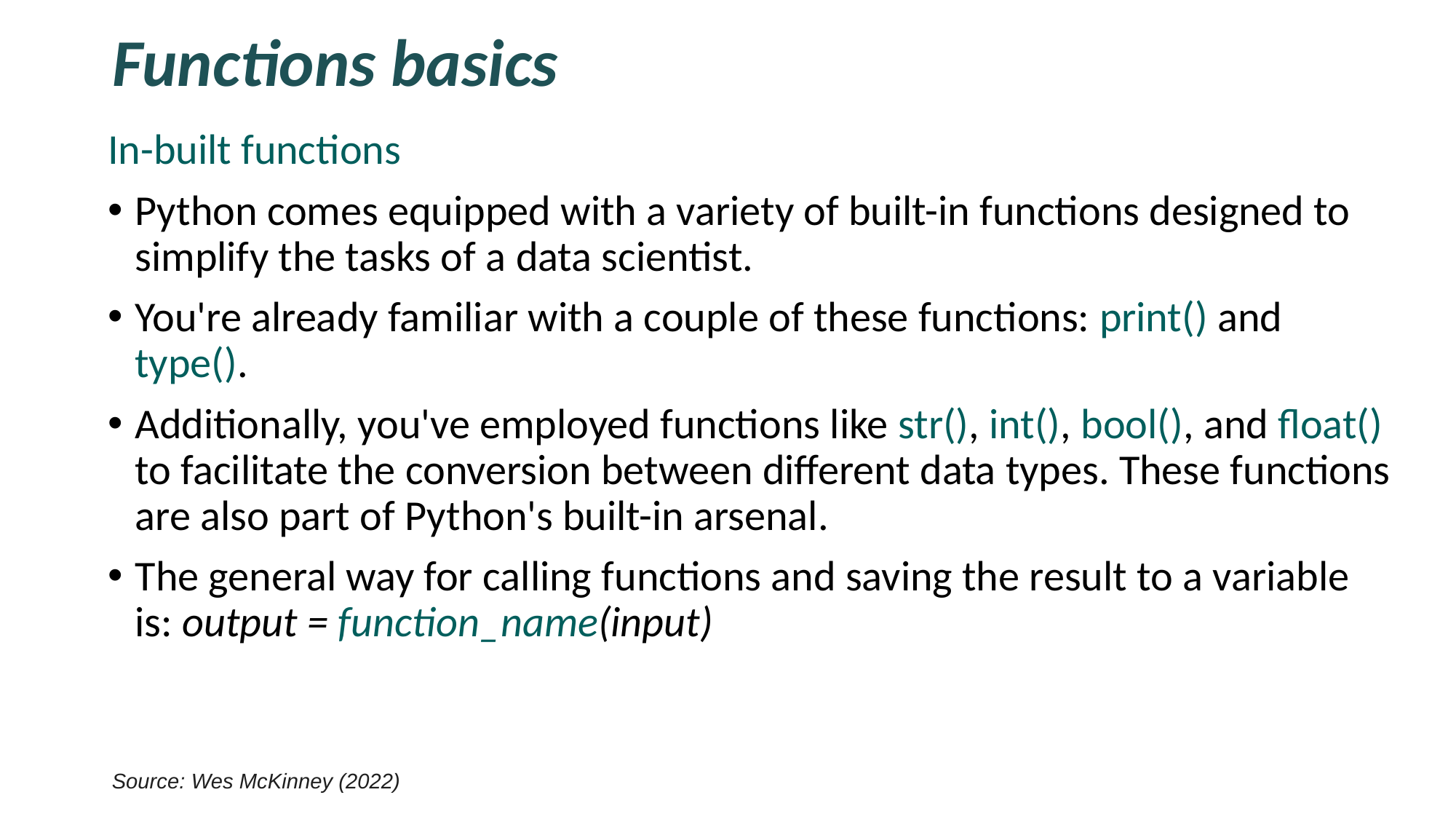

# Functions basics
In-built functions
Python comes equipped with a variety of built-in functions designed to simplify the tasks of a data scientist.
You're already familiar with a couple of these functions: print() and type().
Additionally, you've employed functions like str(), int(), bool(), and float() to facilitate the conversion between different data types. These functions are also part of Python's built-in arsenal.
The general way for calling functions and saving the result to a variable is: output = function_name(input)
Source: Wes McKinney (2022)